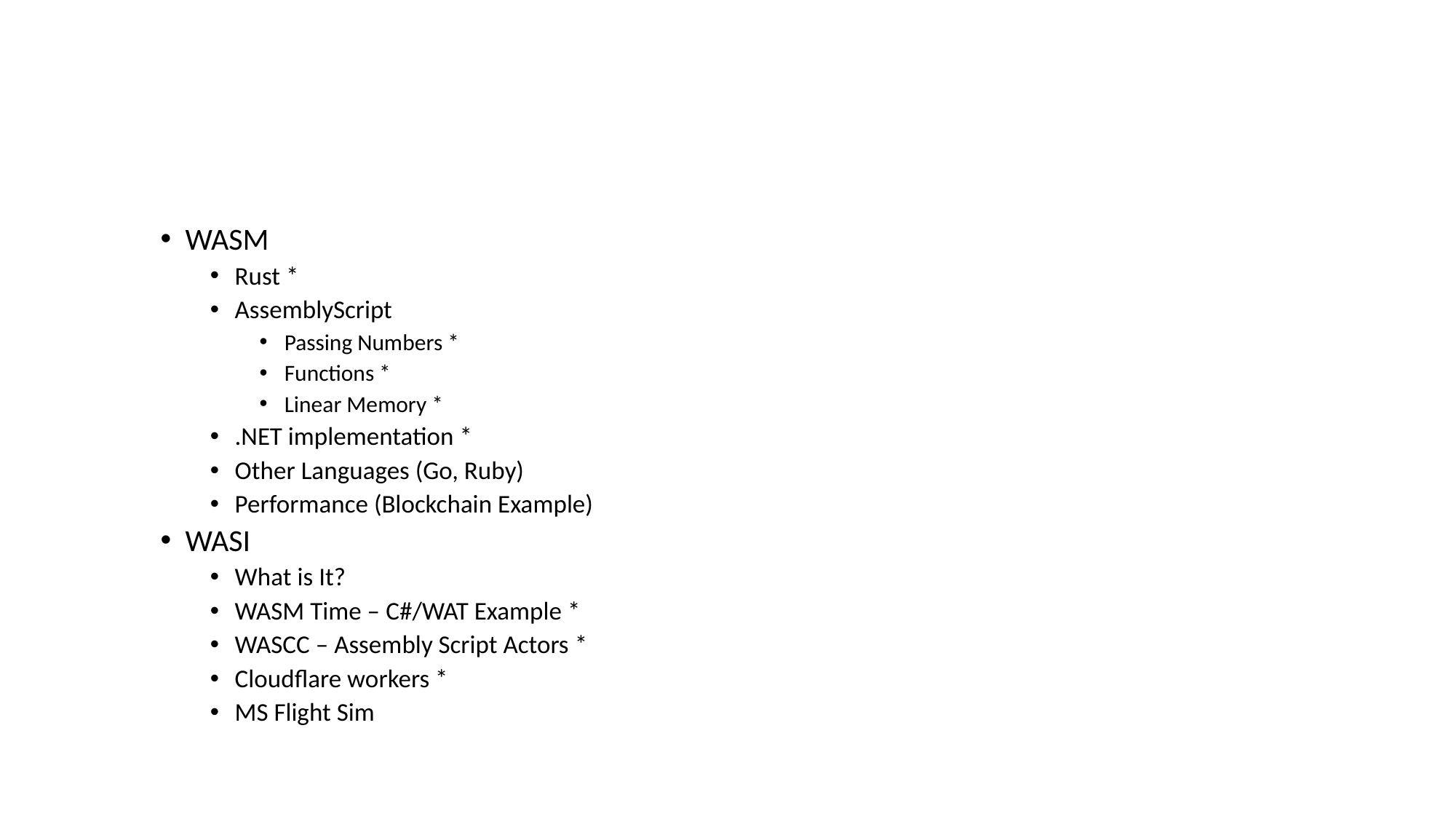

#
WASM
Rust *
AssemblyScript
Passing Numbers *
Functions *
Linear Memory *
.NET implementation *
Other Languages (Go, Ruby)
Performance (Blockchain Example)
WASI
What is It?
WASM Time – C#/WAT Example *
WASCC – Assembly Script Actors *
Cloudflare workers *
MS Flight Sim